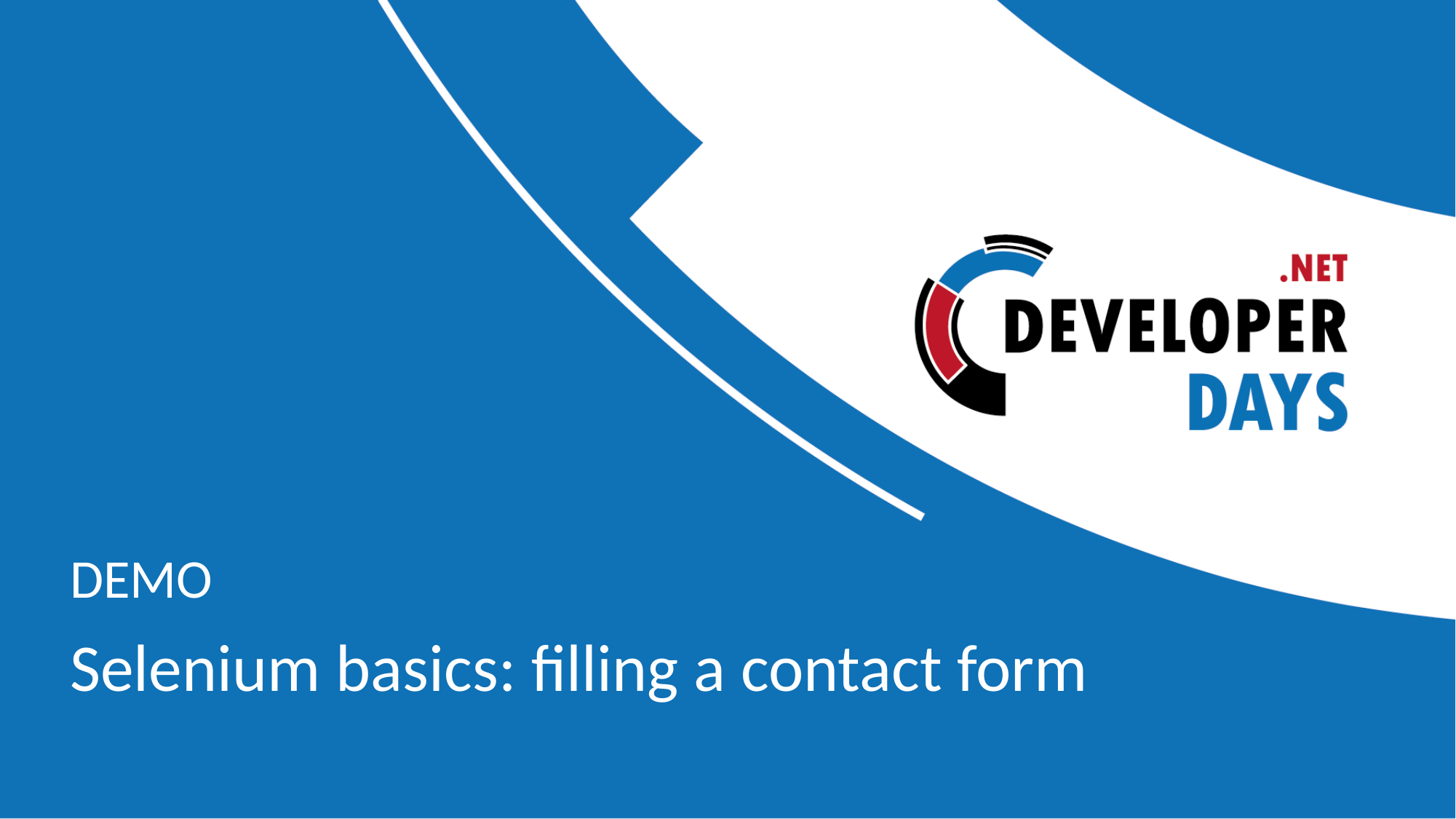

# DEMO
Selenium basics: filling a contact form